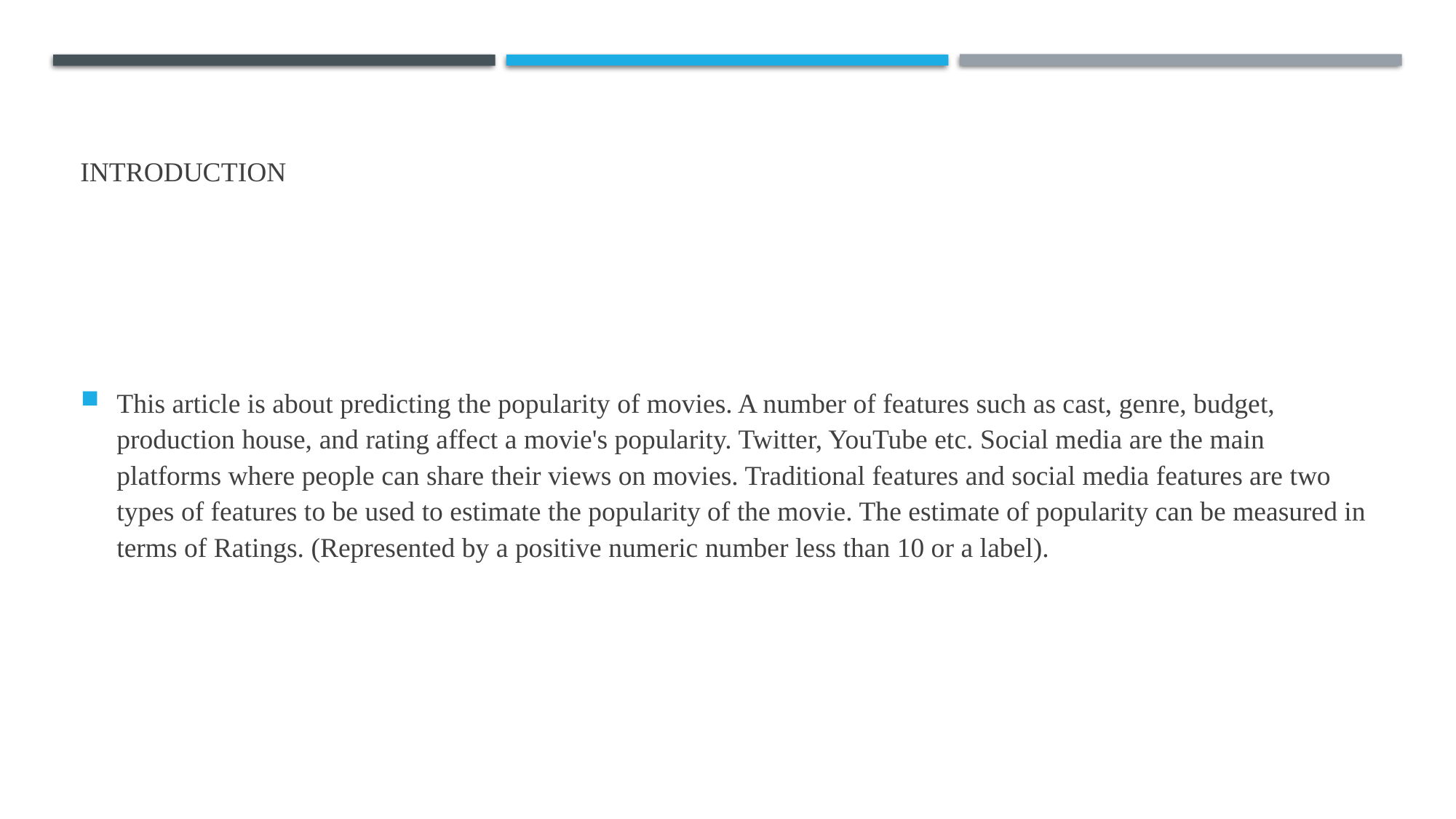

# INTRODUCTION
This article is about predicting the popularity of movies. A number of features such as cast, genre, budget, production house, and rating affect a movie's popularity. Twitter, YouTube etc. Social media are the main platforms where people can share their views on movies. Traditional features and social media features are two types of features to be used to estimate the popularity of the movie. The estimate of popularity can be measured in terms of Ratings. (Represented by a positive numeric number less than 10 or a label).